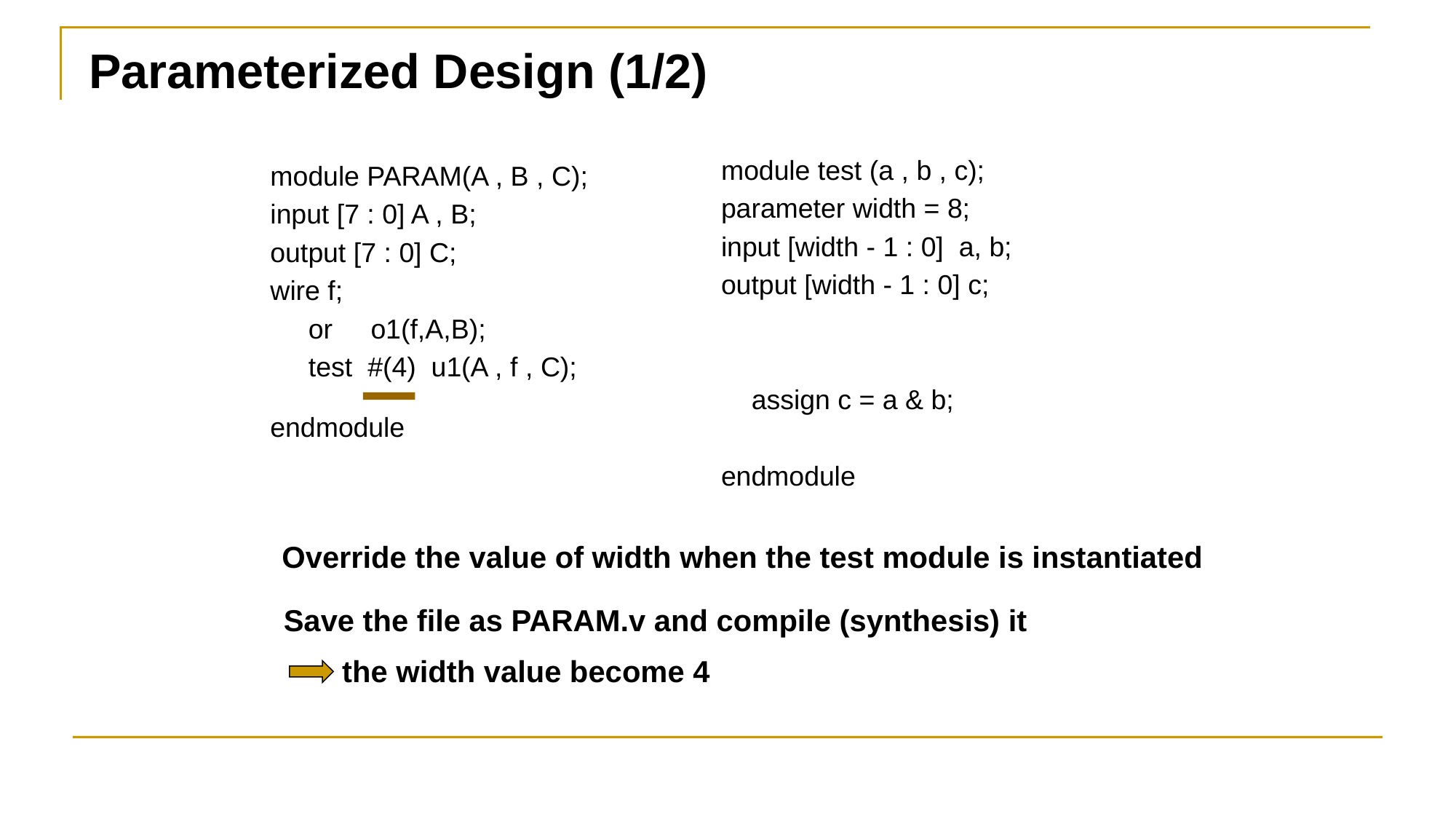

Parameterized Design (1/2)
module test (a , b , c);
parameter width = 8;
input [width - 1 : 0]  a, b;
output [width - 1 : 0] c;

    assign c = a & b;

endmodule
module PARAM(A , B , C);
input [7 : 0] A , B;
output [7 : 0] C;
wire f;
     or     o1(f,A,B);
     test  #(4)  u1(A , f , C);
endmodule

Override the value of width when the test module is instantiated
Save the file as PARAM.v and compile (synthesis) it
       the width value become 4